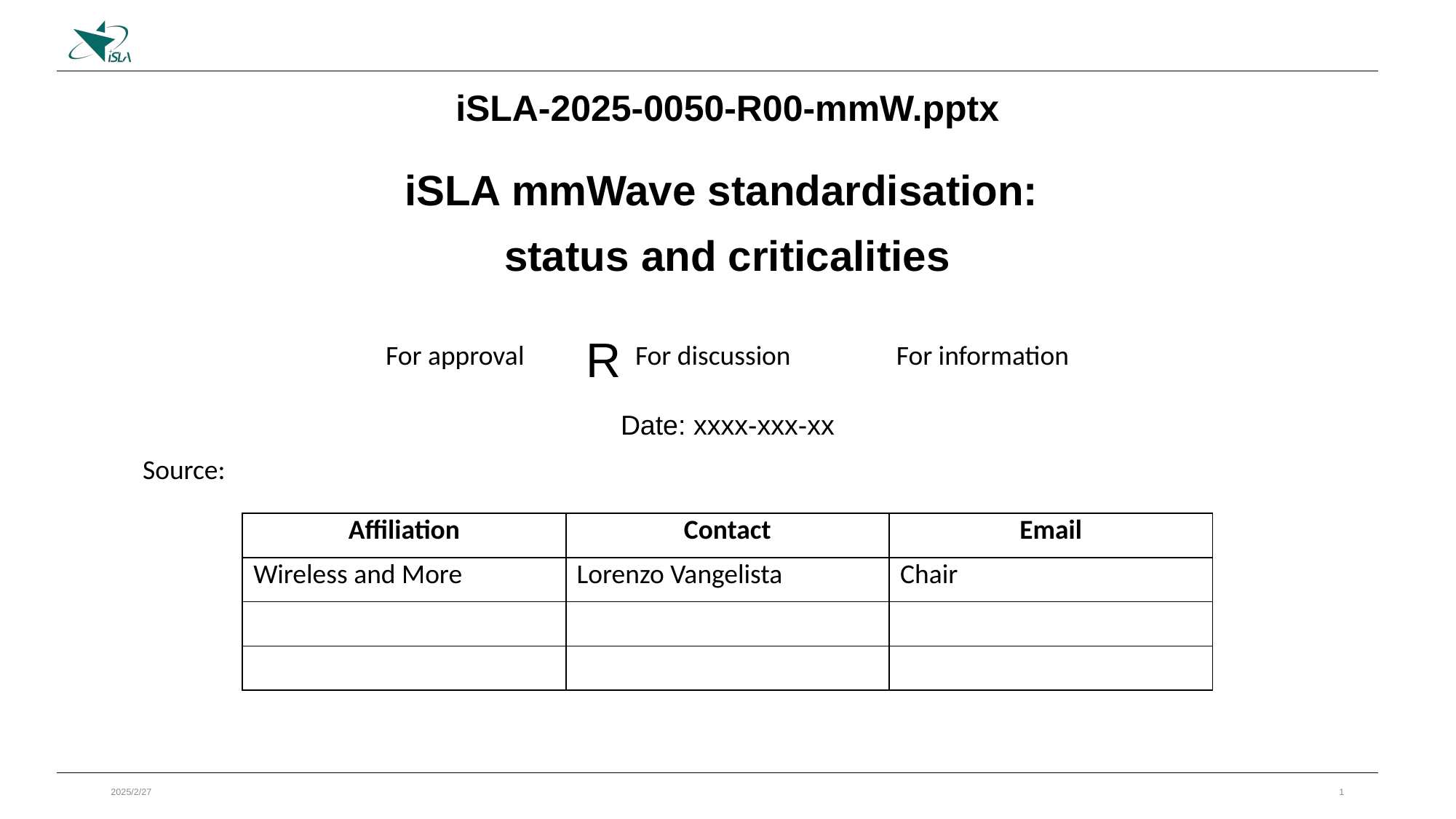

iSLA-2025-0050-R00-mmW.pptx
iSLA mmWave standardisation:
status and criticalities
R
For approval                  For discussion                 For information
Date: xxxx-xxx-xx
Source:
| Affiliation | Contact | Email |
| --- | --- | --- |
| Wireless and More | Lorenzo Vangelista | Chair |
|  |  |  |
|  |  |  |
2025/2/27
1